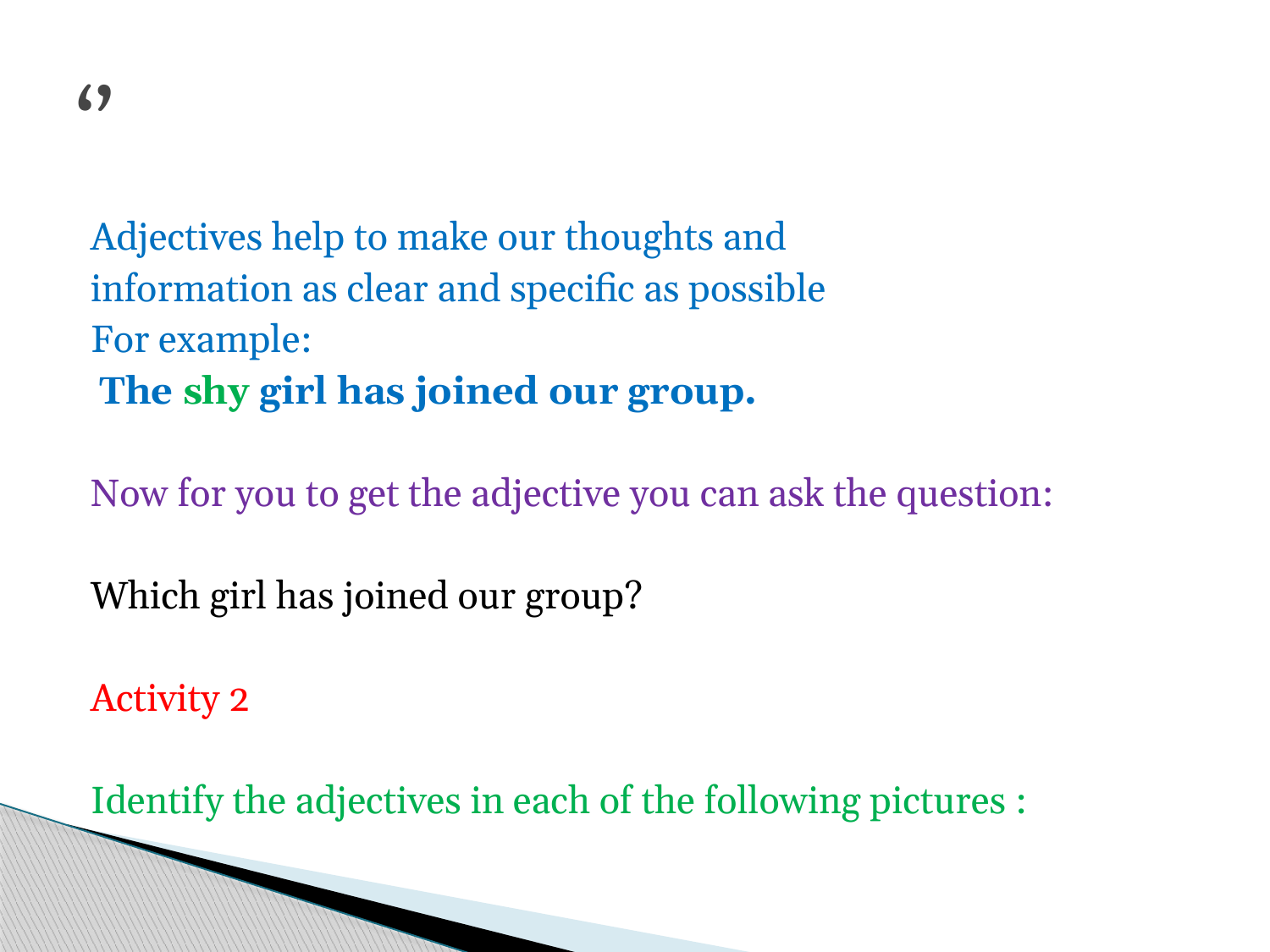

# ‘’
Adjectives help to make our thoughts and
information as clear and specific as possible
For example:
 The shy girl has joined our group.

Now for you to get the adjective you can ask the question:

Which girl has joined our group?

Activity 2

Identify the adjectives in each of the following pictures :